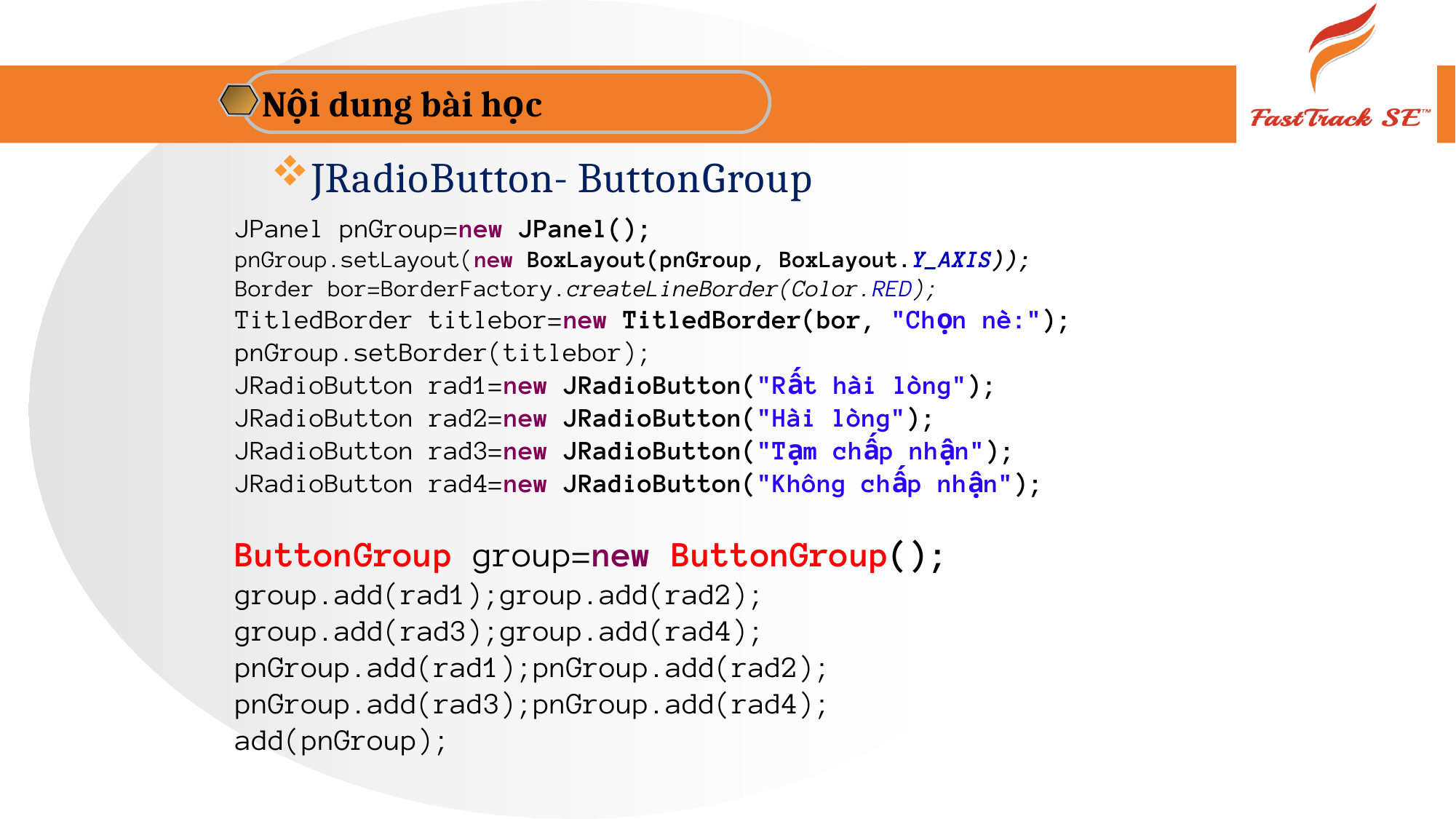

Nội dung bài học

JRadioButton- ButtonGroup
JPanel pnGroup=new JPanel();
pnGroup.setLayout(new BoxLayout(pnGroup, BoxLayout.Y_AXIS));
Border bor=BorderFactory.createLineBorder(Color.RED);
TitledBorder titlebor=new TitledBorder(bor, "Chọn nè:");
pnGroup.setBorder(titlebor);
JRadioButton rad1=new JRadioButton("Rất hài lòng");
JRadioButton rad2=new JRadioButton("Hài lòng");
JRadioButton rad3=new JRadioButton("Tạm chấp nhận");
JRadioButton rad4=new JRadioButton("Không chấp nhận");

ButtonGroup group=new ButtonGroup();
group.add(rad1);group.add(rad2);
group.add(rad3);group.add(rad4);
pnGroup.add(rad1);pnGroup.add(rad2);
pnGroup.add(rad3);pnGroup.add(rad4);
add(pnGroup);